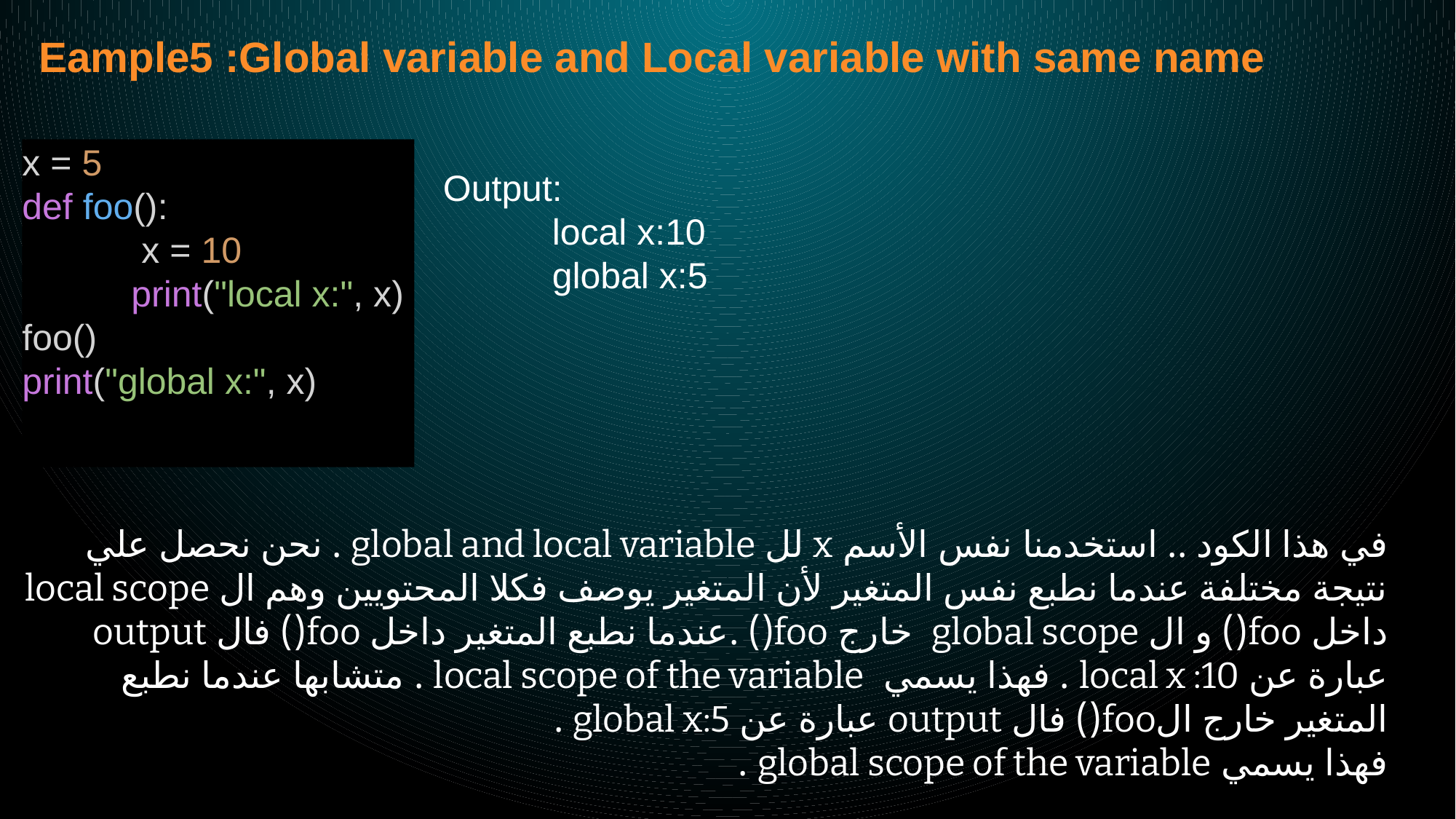

Eample5 :Global variable and Local variable with same name
x = 5
def foo():
	 x = 10
	print("local x:", x)
foo()
print("global x:", x)

Output:
	local x:10
	global x:5
في هذا الكود .. استخدمنا نفس الأسم x لل global and local variable . نحن نحصل علي نتيجة مختلفة عندما نطبع نفس المتغير لأن المتغير يوصف فكلا المحتويين وهم ال local scope  داخل foo() و ال global scope  خارج foo() .عندما نطبع المتغير داخل foo() فال output عبارة عن local x :10 . فهذا يسمي  local scope of the variable . متشابها عندما نطبع المتغير خارج الfoo() فال output عبارة عن global x:5 .
فهذا يسمي global scope of the variable .